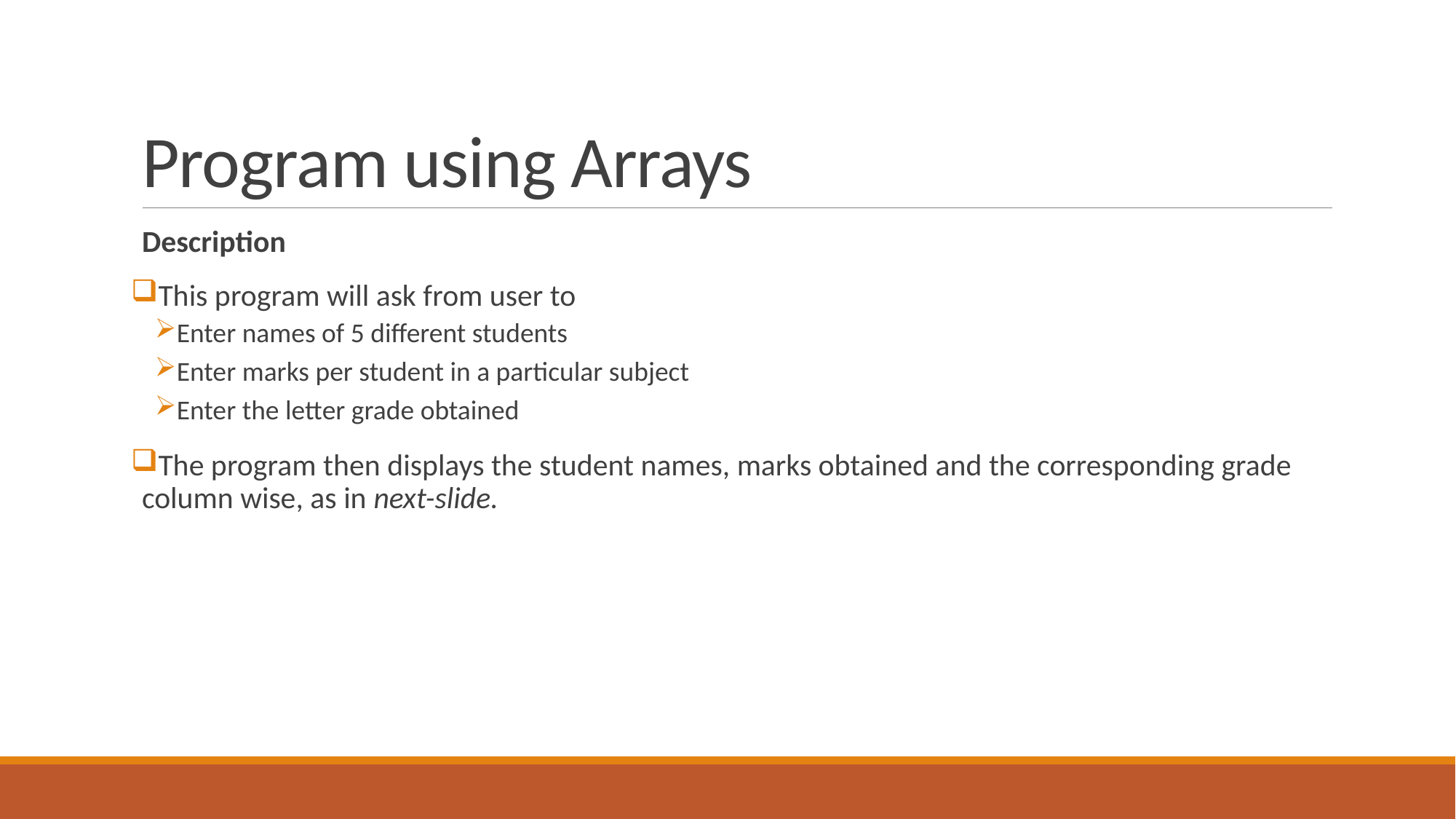

# Program using Arrays
Description
This program will ask from user to
Enter names of 5 different students
Enter marks per student in a particular subject
Enter the letter grade obtained
The program then displays the student names, marks obtained and the corresponding grade column wise, as in next-slide.